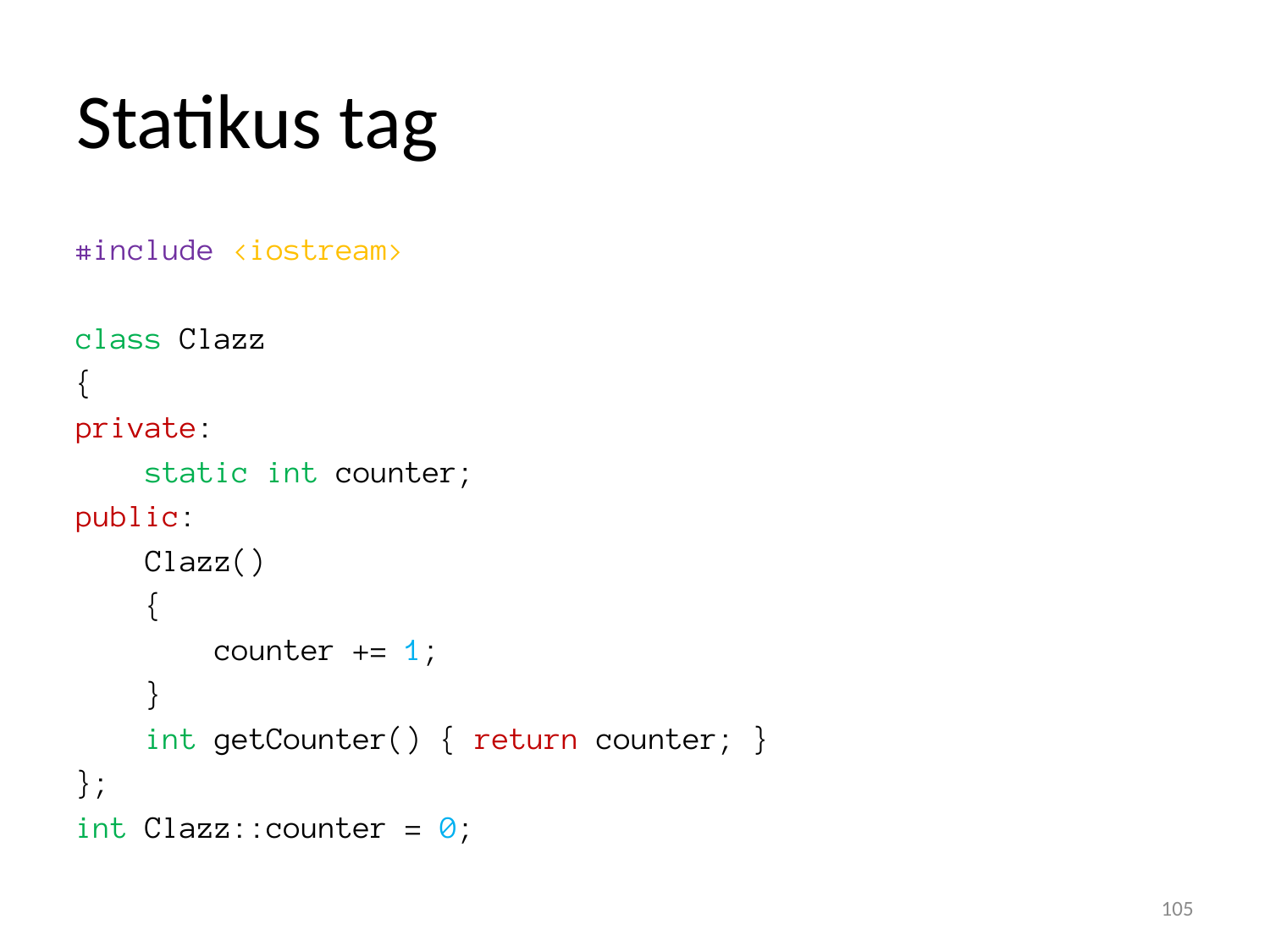

# Statikus tag
#include <iostream>

class Clazz
{
private:
    static int counter;
public:
    Clazz()
    {
        counter += 1;
    }
    int getCounter() { return counter; }
};
int Clazz::counter = 0;
105